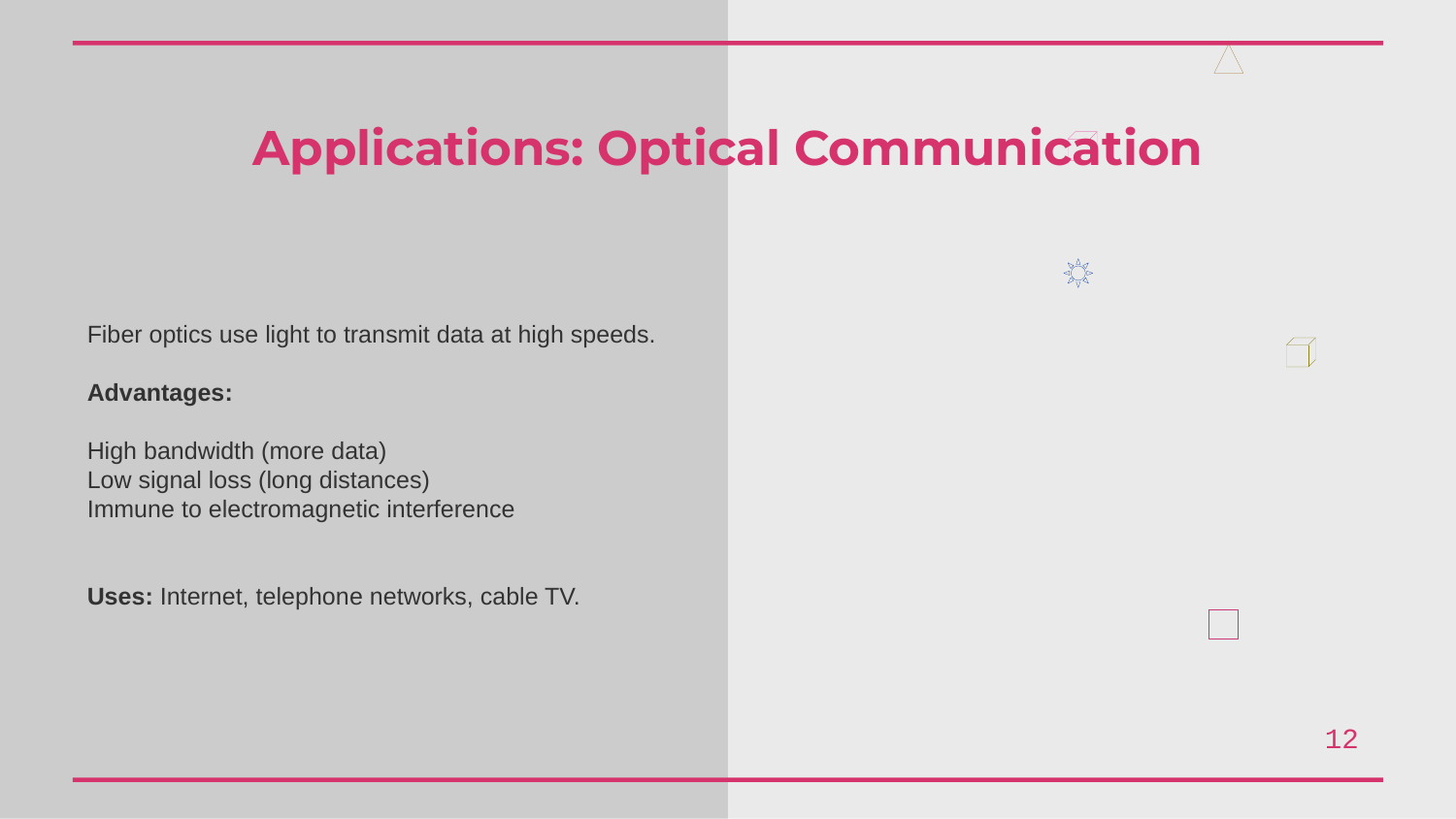

Applications: Optical Communication

Fiber optics use light to transmit data at high speeds.

Advantages:

High bandwidth (more data)
Low signal loss (long distances)
Immune to electromagnetic interference

Uses: Internet, telephone networks, cable TV.

12